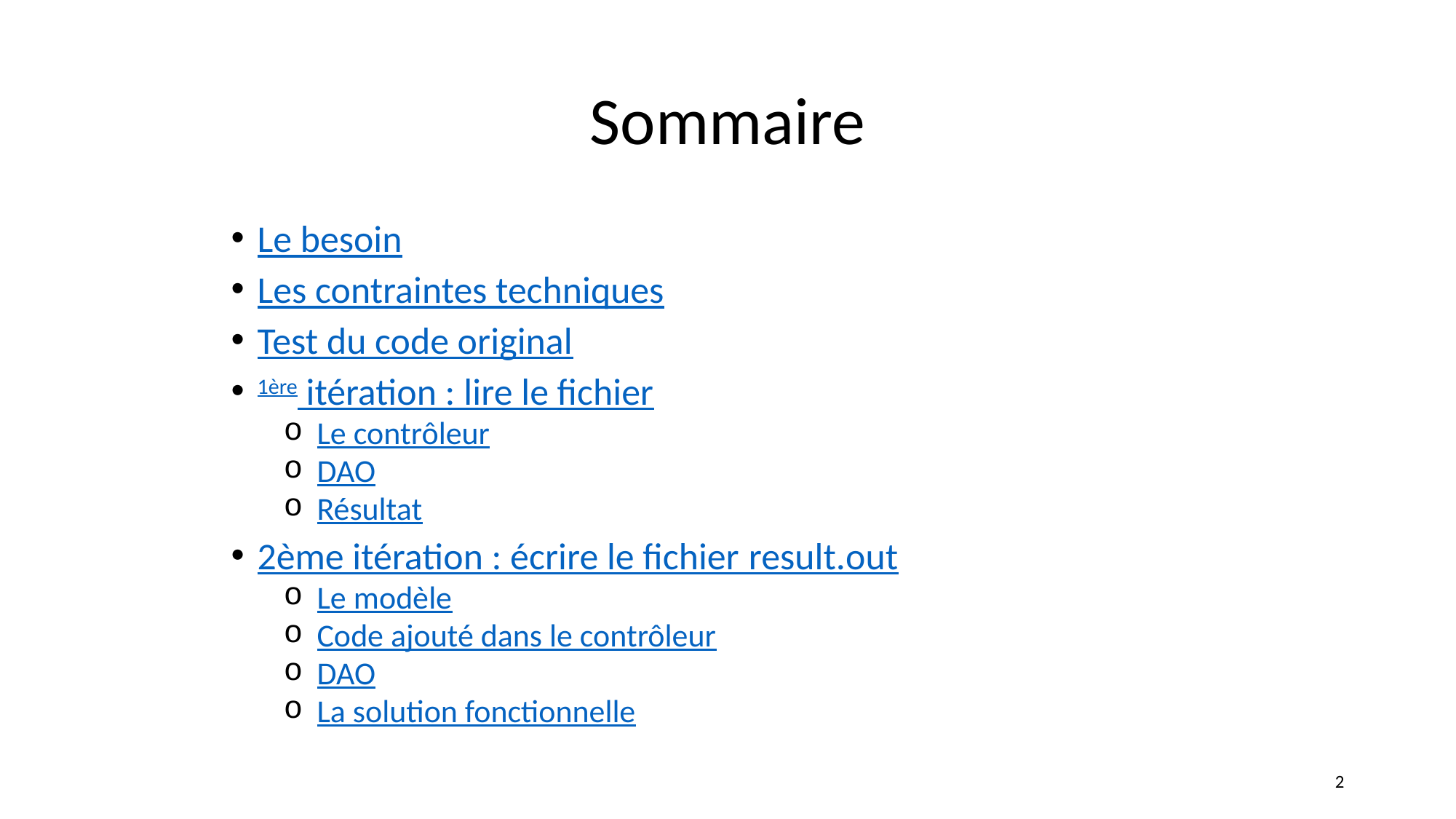

# Sommaire
Le besoin
Les contraintes techniques
Test du code original
1ère itération : lire le fichier
 Le contrôleur
 DAO
 Résultat
2ème itération : écrire le fichier result.out
 Le modèle
 Code ajouté dans le contrôleur
 DAO
 La solution fonctionnelle

2